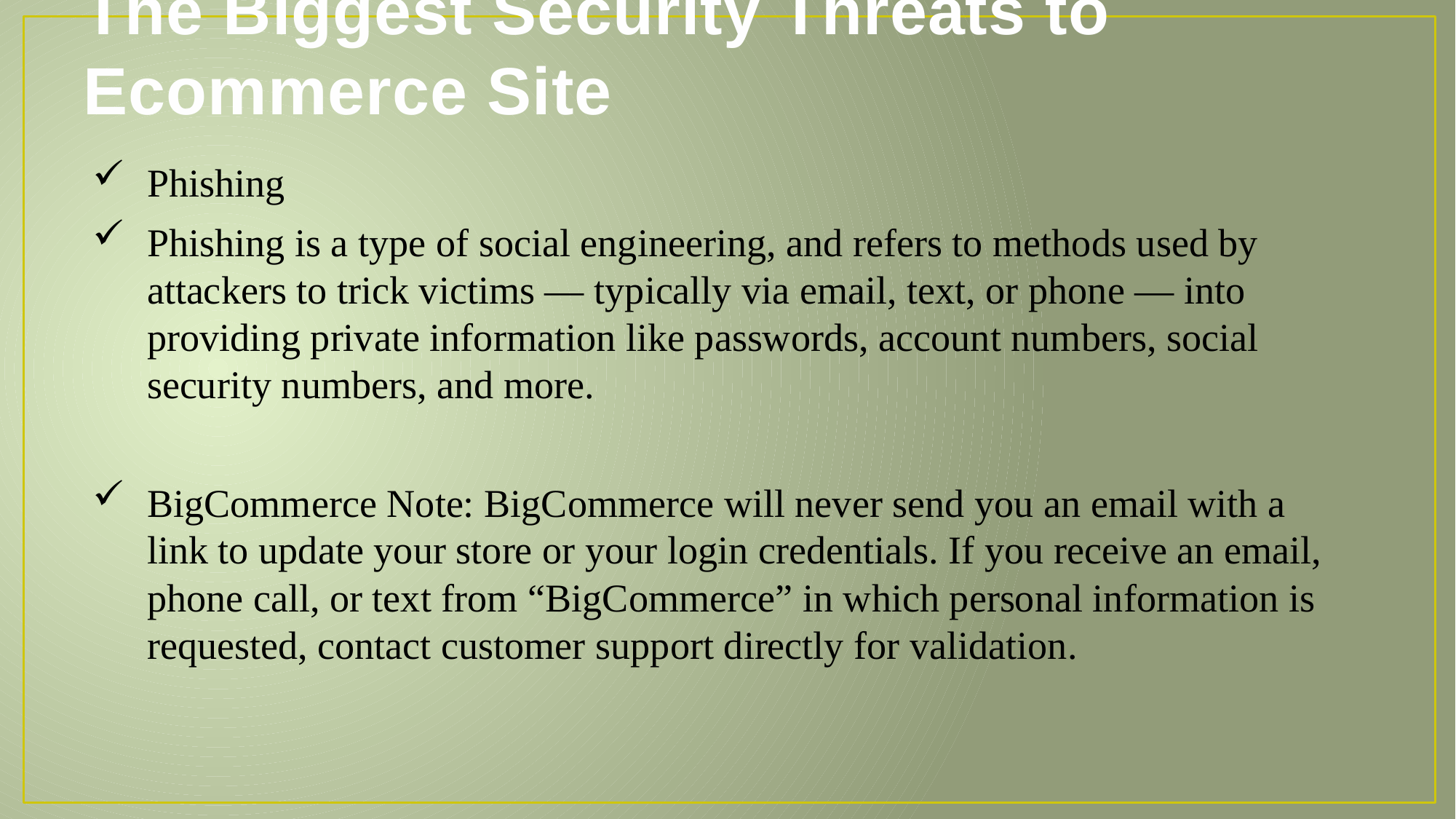

# The Biggest Security Threats to Ecommerce Site
Phishing
Phishing is a type of social engineering, and refers to methods used by attackers to trick victims — typically via email, text, or phone — into providing private information like passwords, account numbers, social security numbers, and more.

BigCommerce Note: BigCommerce will never send you an email with a link to update your store or your login credentials. If you receive an email, phone call, or text from “BigCommerce” in which personal information is requested, contact customer support directly for validation.